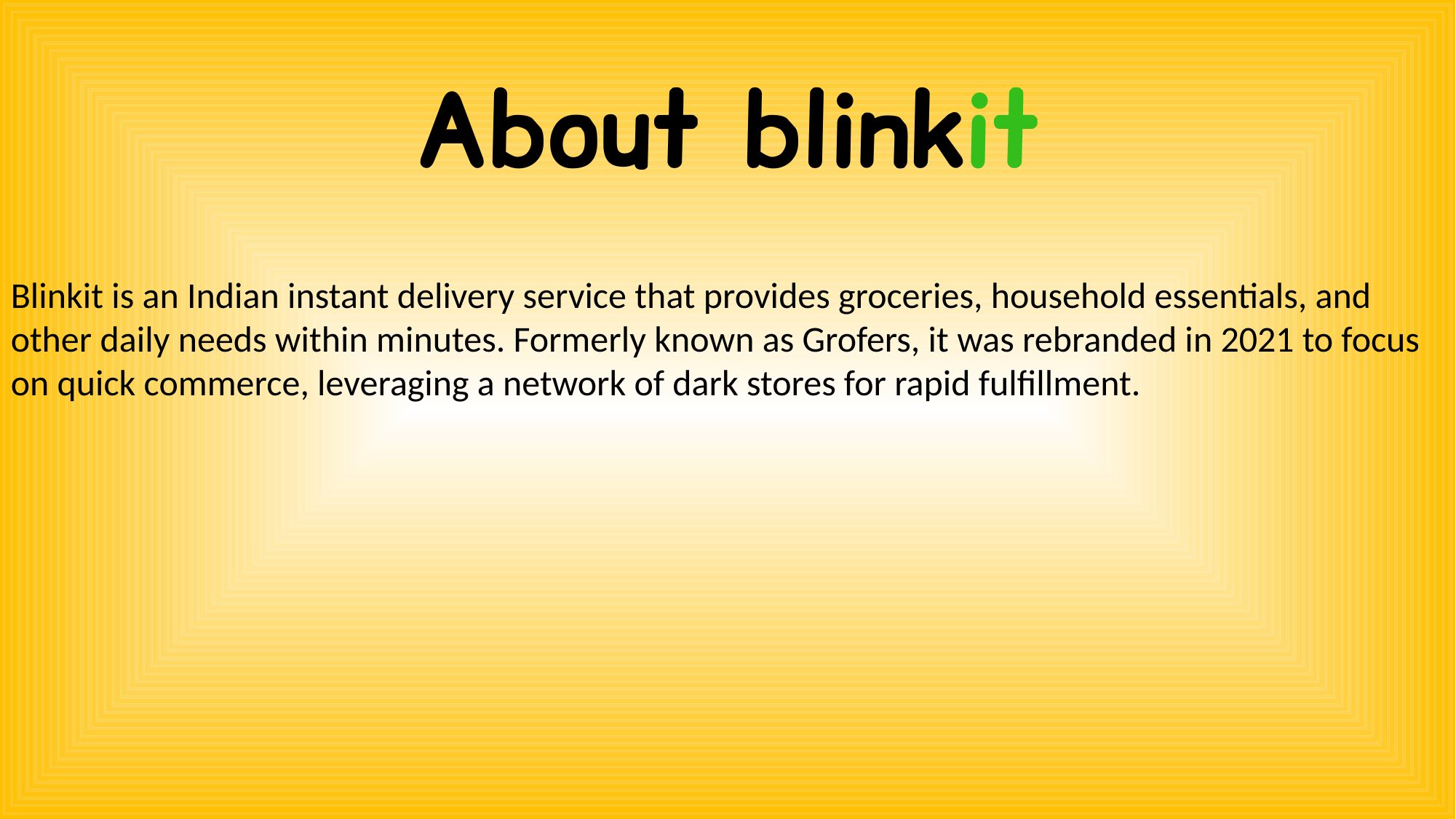

# About blinkit
Blinkit is an Indian instant delivery service that provides groceries, household essentials, and other daily needs within minutes. Formerly known as Grofers, it was rebranded in 2021 to focus on quick commerce, leveraging a network of dark stores for rapid fulfillment.